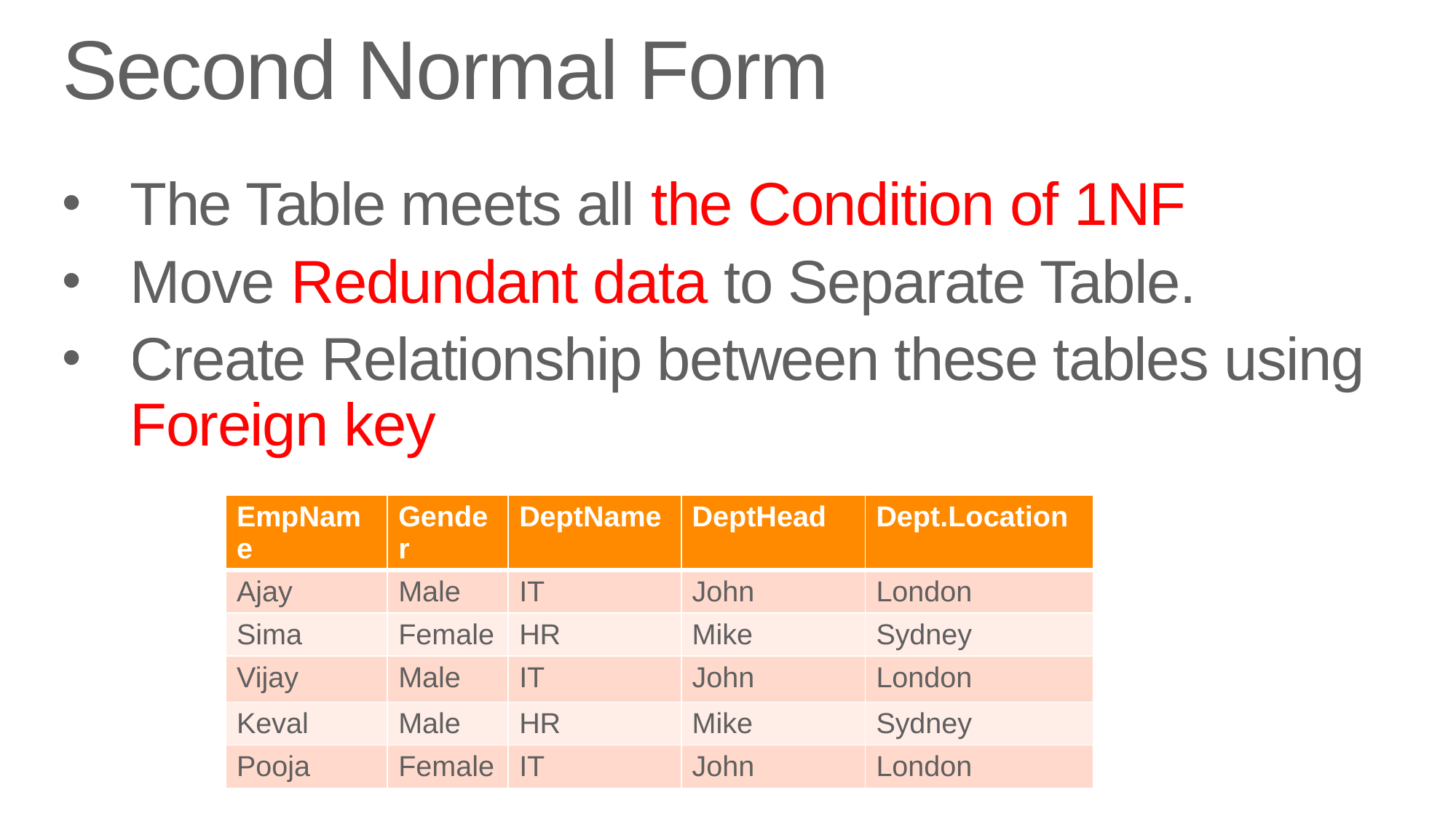

# Second Normal Form
The Table meets all the Condition of 1NF
Move Redundant data to Separate Table.
Create Relationship between these tables using Foreign key
| EmpName | Gender | DeptName | DeptHead | Dept.Location |
| --- | --- | --- | --- | --- |
| Ajay | Male | IT | John | London |
| Sima | Female | HR | Mike | Sydney |
| Vijay | Male | IT | John | London |
| Keval | Male | HR | Mike | Sydney |
| Pooja | Female | IT | John | London |